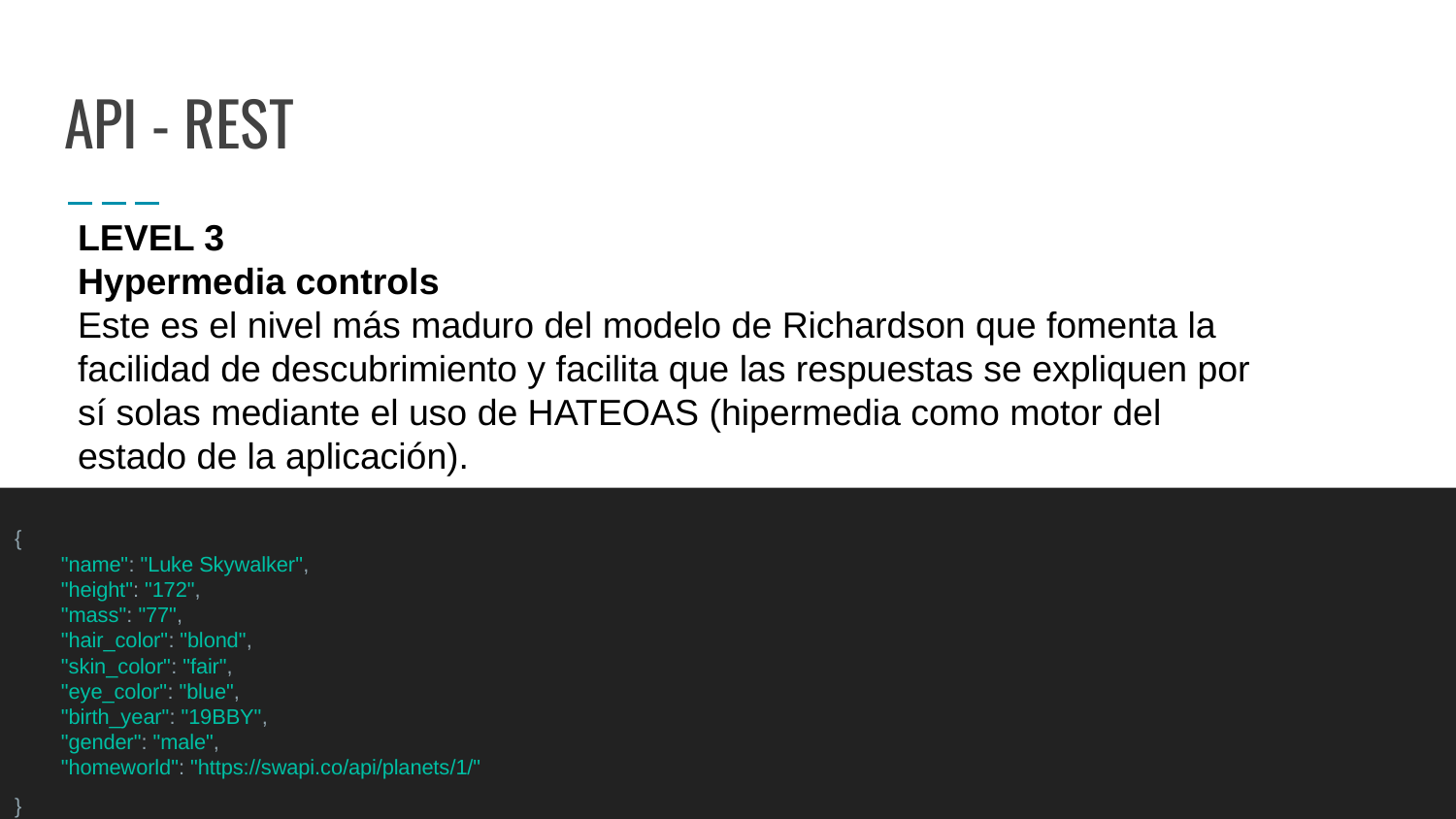

# API - REST
LEVEL 3
Hypermedia controls
Este es el nivel más maduro del modelo de Richardson que fomenta la facilidad de descubrimiento y facilita que las respuestas se expliquen por sí solas mediante el uso de HATEOAS (hipermedia como motor del estado de la aplicación).

{
        "name": "Luke Skywalker",
        "height": "172",
        "mass": "77",
        "hair_color": "blond",
        "skin_color": "fair",
        "eye_color": "blue",
        "birth_year": "19BBY",
        "gender": "male",
        "homeworld": "https://swapi.co/api/planets/1/"
}